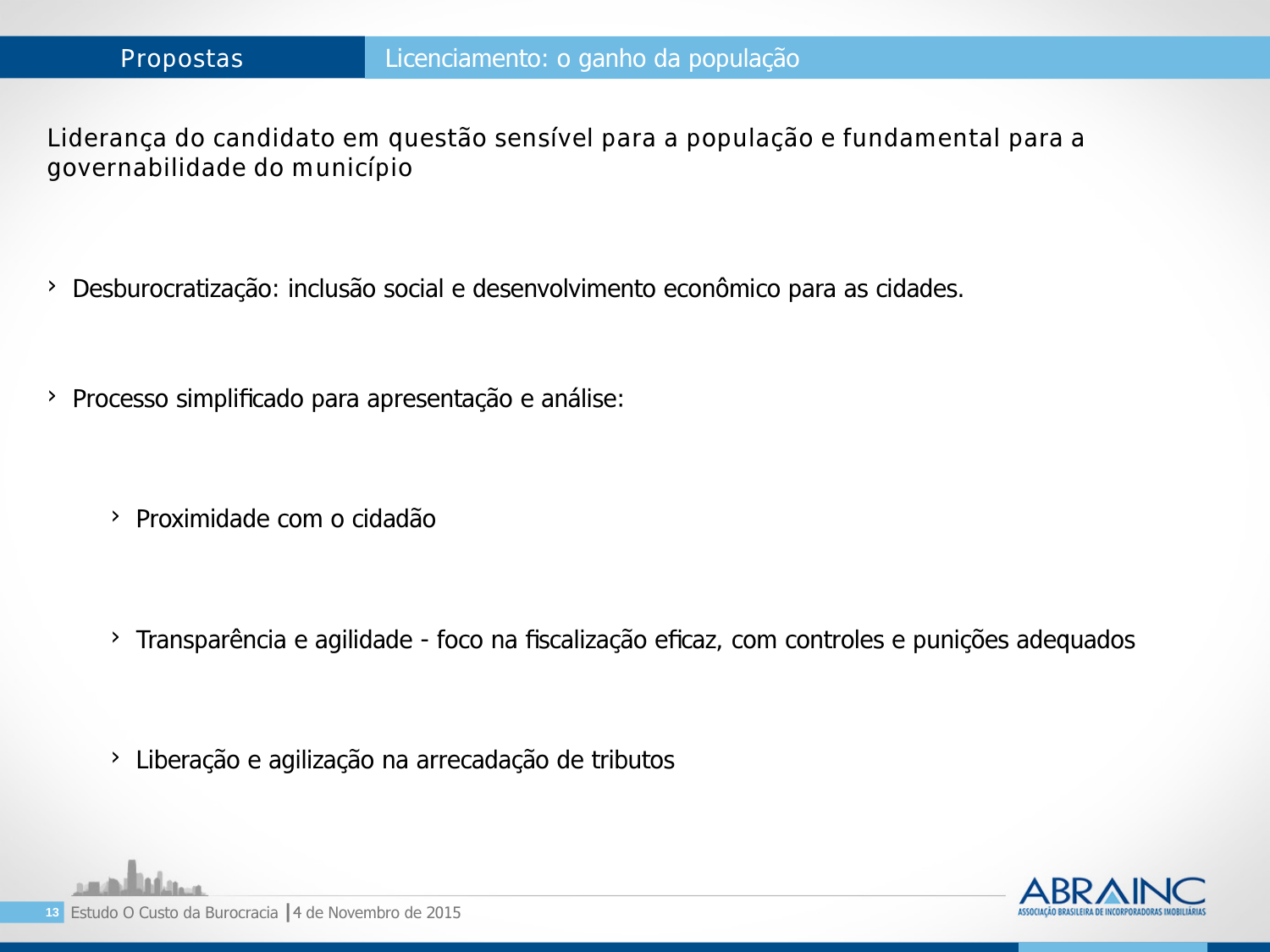

Propostas
 Licenciamento: o ganho da população

Liderança do candidato em questão sensível para a população e fundamental para a governabilidade do município

Desburocratização: inclusão social e desenvolvimento econômico para as cidades.

Processo simplificado para apresentação e análise:

Proximidade com o cidadão

Transparência e agilidade - foco na fiscalização eficaz, com controles e punições adequados

Liberação e agilização na arrecadação de tributos